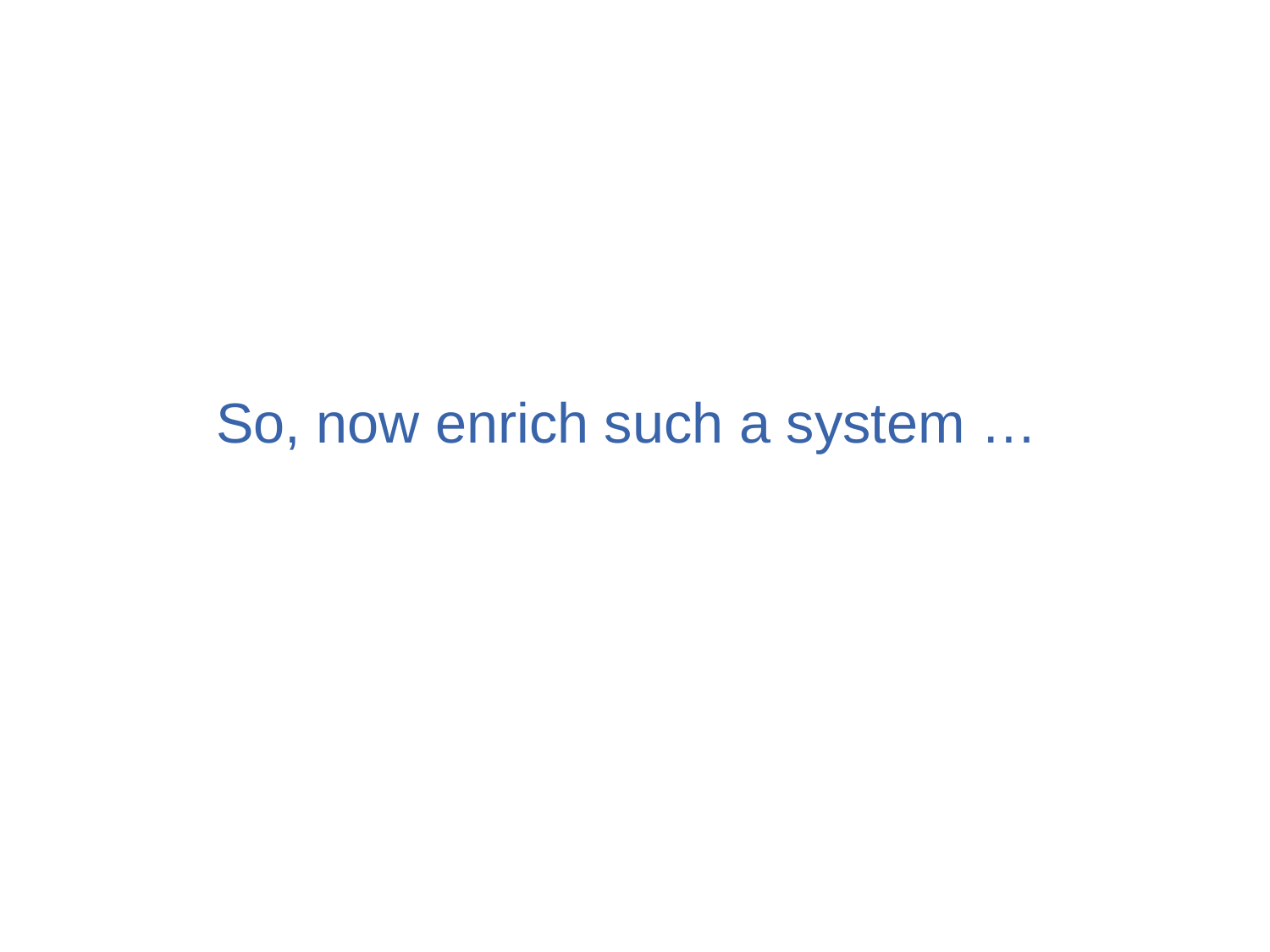

So, now enrich such a system …